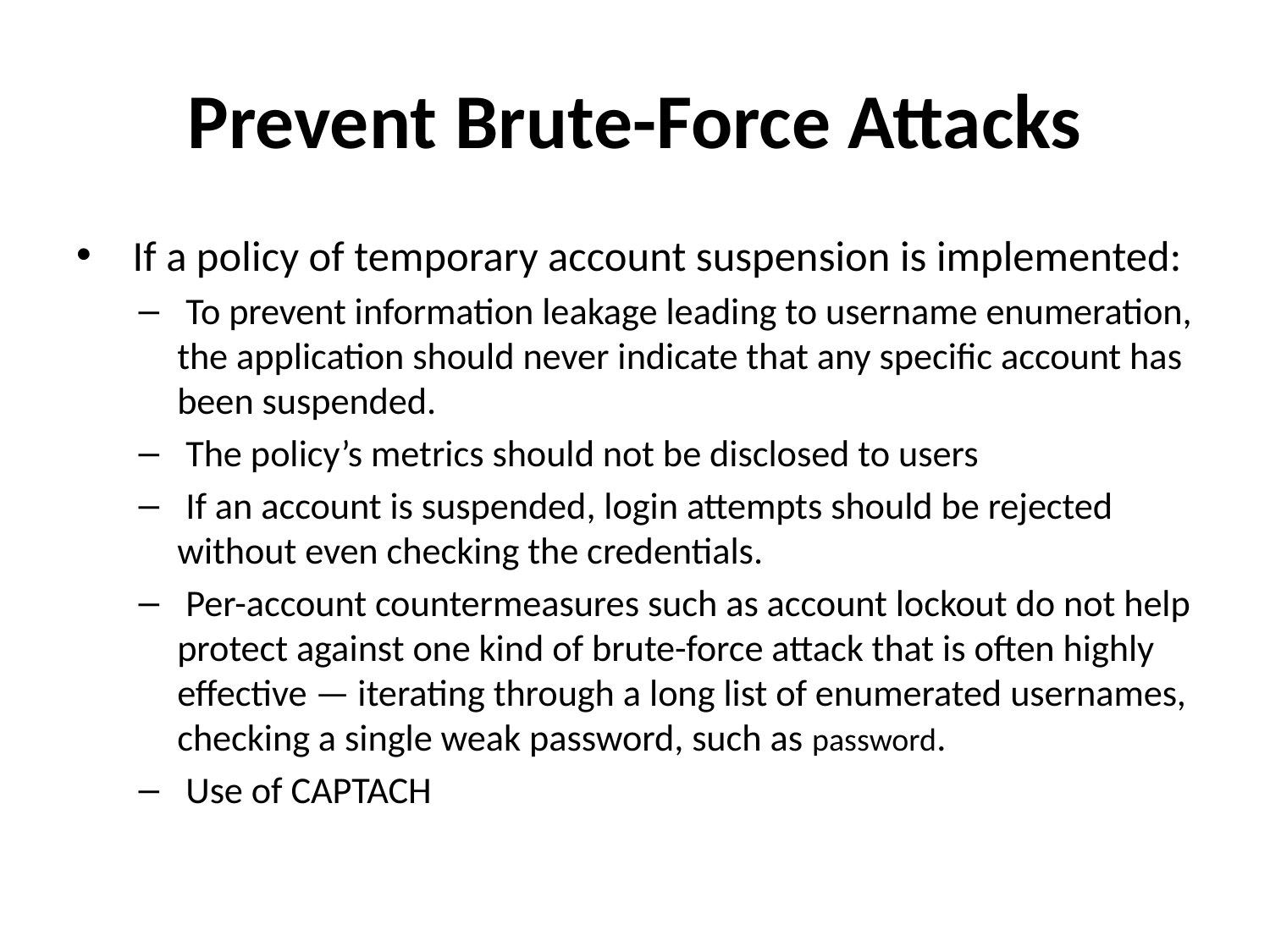

# Prevent Brute-Force Attacks
 If a policy of temporary account suspension is implemented:
 To prevent information leakage leading to username enumeration, the application should never indicate that any specific account has been suspended.
 The policy’s metrics should not be disclosed to users
 If an account is suspended, login attempts should be rejected without even checking the credentials.
 Per-account countermeasures such as account lockout do not help protect against one kind of brute-force attack that is often highly effective — iterating through a long list of enumerated usernames, checking a single weak password, such as password.
 Use of CAPTACH